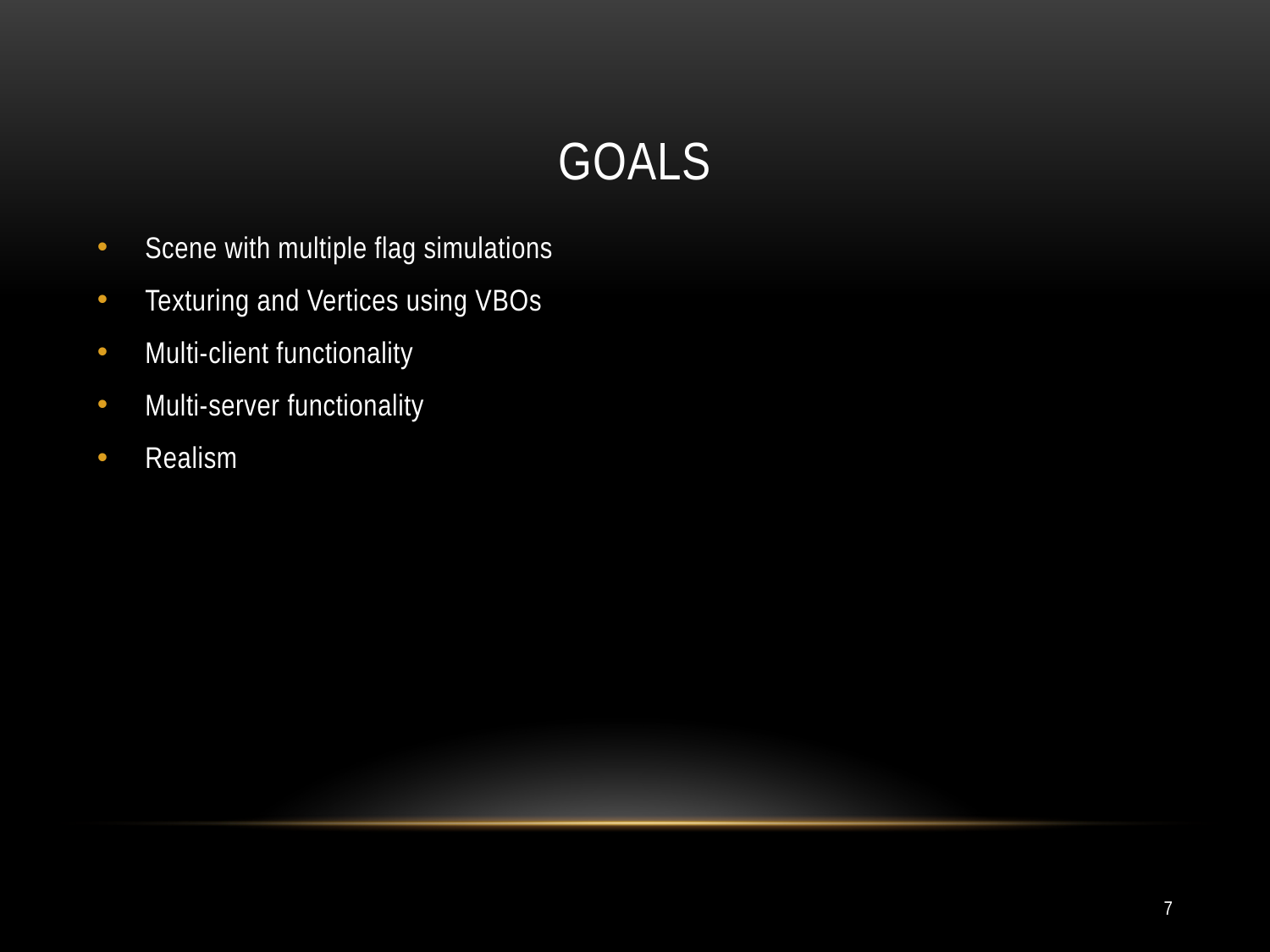

# GOALS
Scene with multiple flag simulations
Texturing and Vertices using VBOs
Multi-client functionality
Multi-server functionality
Realism

7